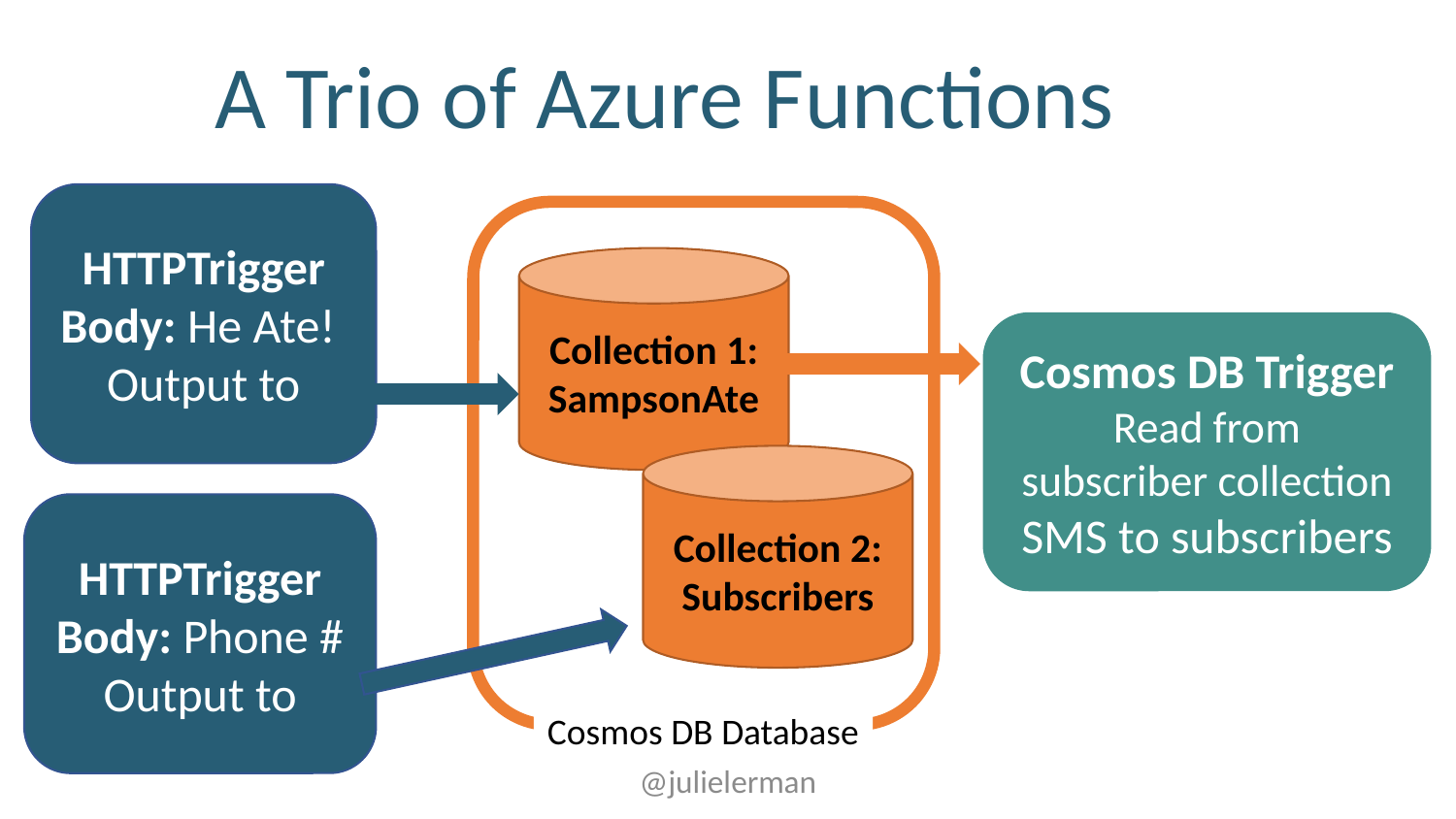

A Trio of Azure Functions
HTTPTrigger
Body: He Ate!
Output to

Collection 1:
SampsonAte
Cosmos DB Trigger
Read from
subscriber collection
SMS to subscribers

Collection 2:
Subscribers
HTTPTrigger
Body: Phone #
Output to

Cosmos DB Database
@julielerman